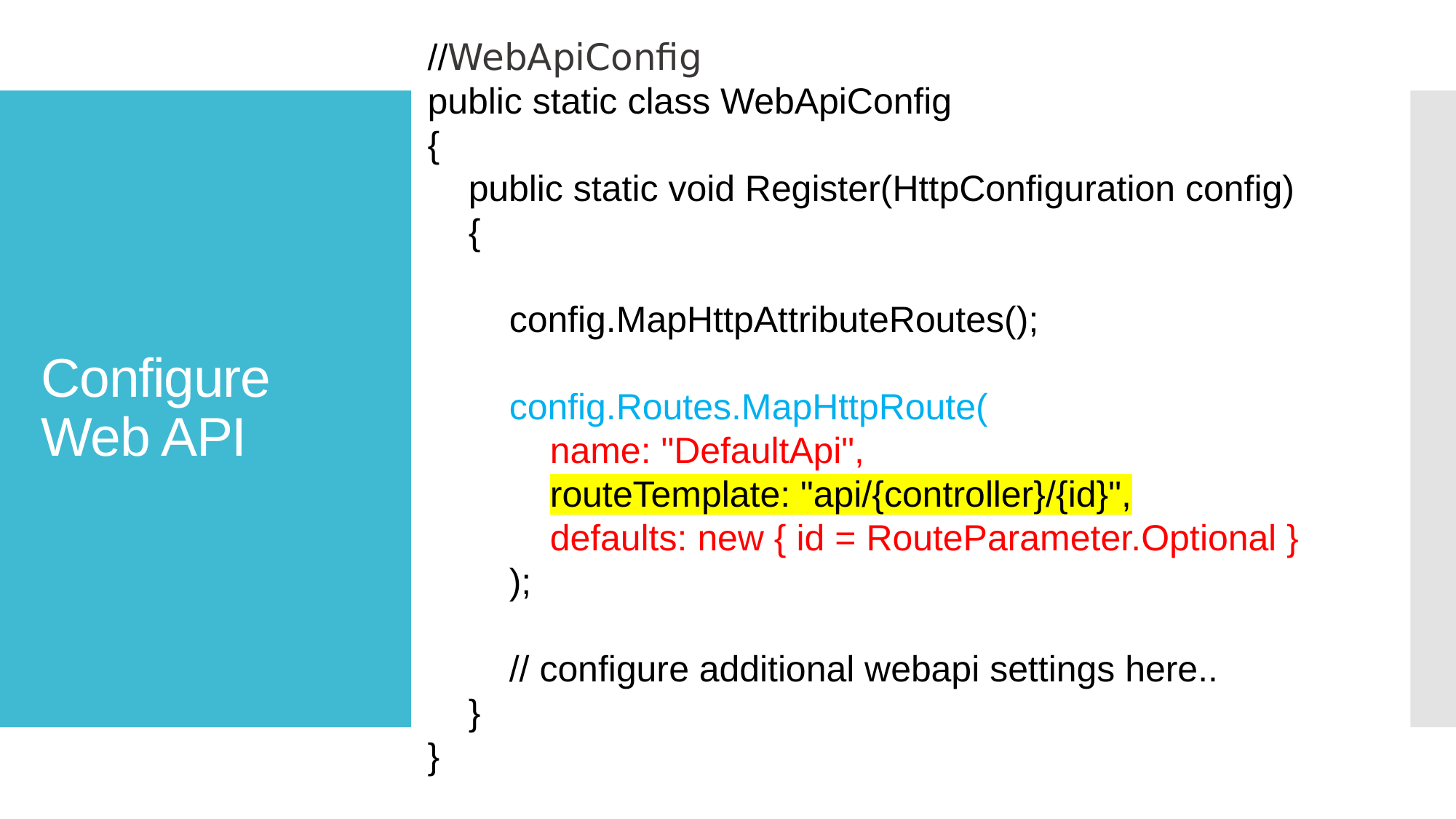

//WebApiConfig
public static class WebApiConfig
{
    public static void Register(HttpConfiguration config)
    {

        config.MapHttpAttributeRoutes();

        config.Routes.MapHttpRoute(
            name: "DefaultApi",
            routeTemplate: "api/{controller}/{id}",
            defaults: new { id = RouteParameter.Optional }
        );

        // configure additional webapi settings here..
    }
}
# Configure Web API